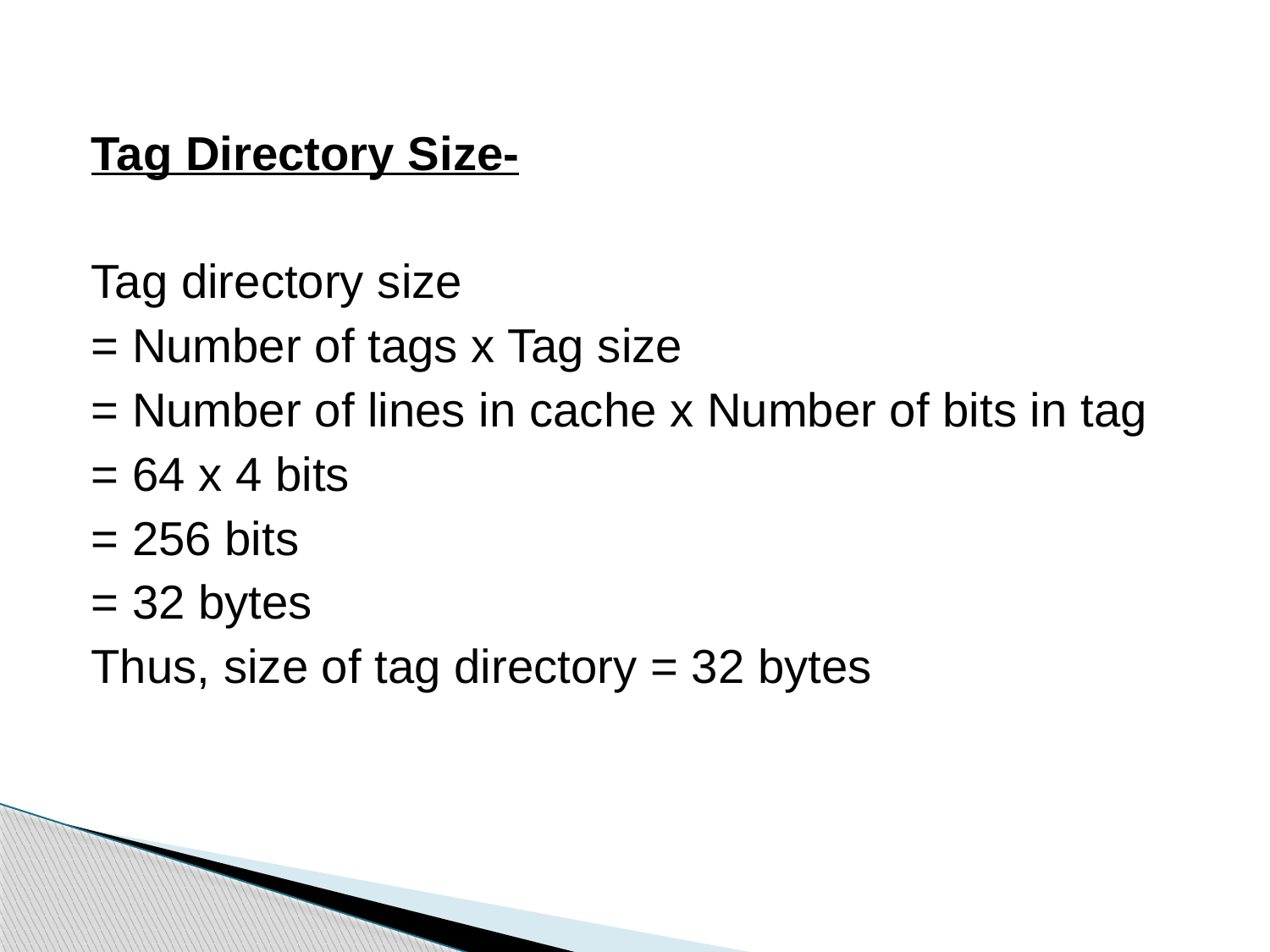

Tag Directory Size-

Tag directory size
= Number of tags x Tag size
= Number of lines in cache x Number of bits in tag
= 64 x 4 bits
= 256 bits
= 32 bytes
Thus, size of tag directory = 32 bytes